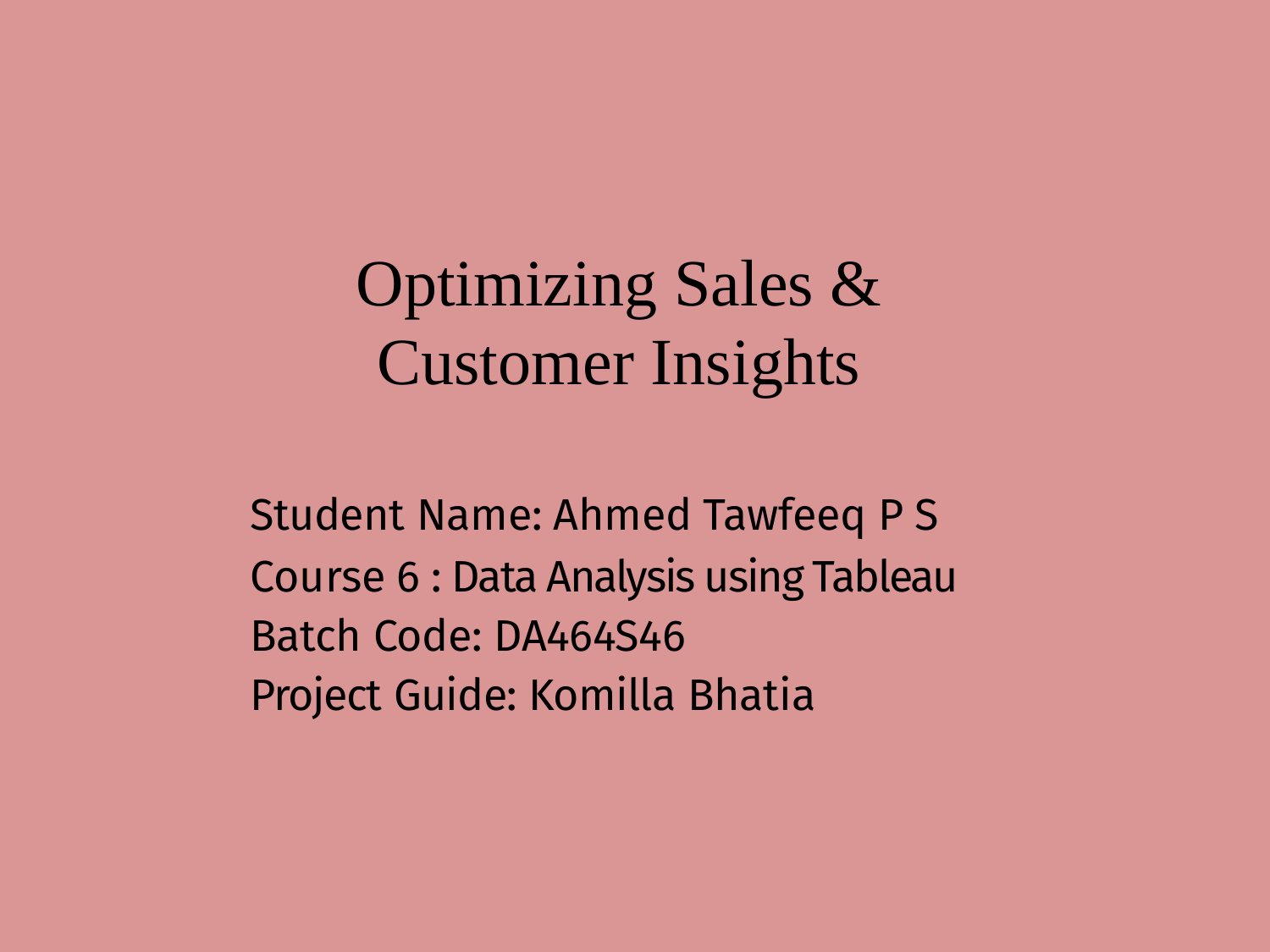

# Optimizing Sales & Customer Insights
Student Name: Ahmed Tawfeeq P S Course 6 : Data Analysis using Tableau
Batch Code: DA464S46
Project Guide: Komilla Bhatia